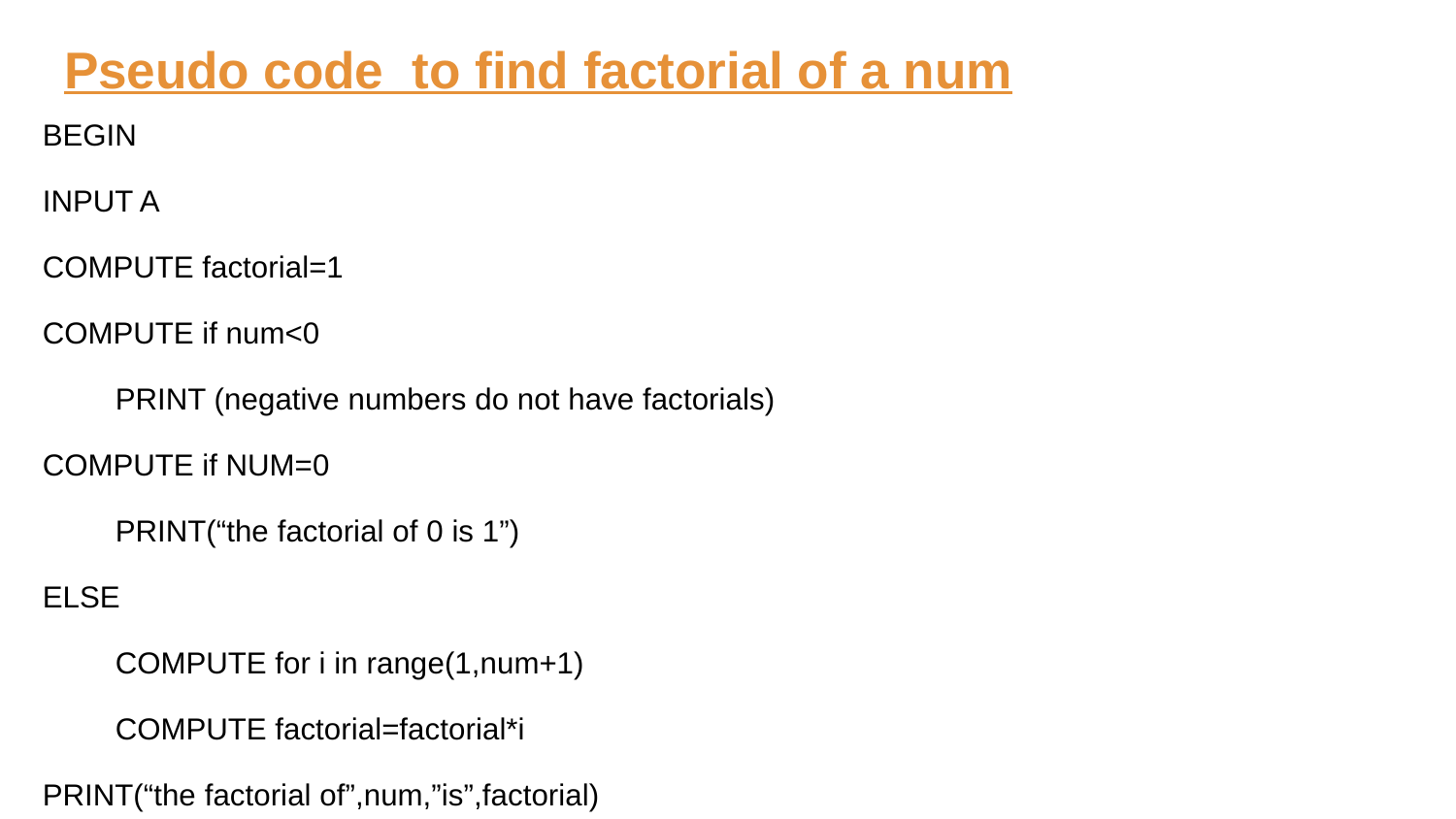

# Pseudo code  to find factorial of a num
BEGIN
INPUT A
COMPUTE factorial=1
COMPUTE if num<0
PRINT (negative numbers do not have factorials)
COMPUTE if NUM=0
PRINT(“the factorial of 0 is 1”)
ELSE
COMPUTE for i in range(1,num+1)
COMPUTE factorial=factorial*i
PRINT(“the factorial of”,num,”is”,factorial)
END
h0